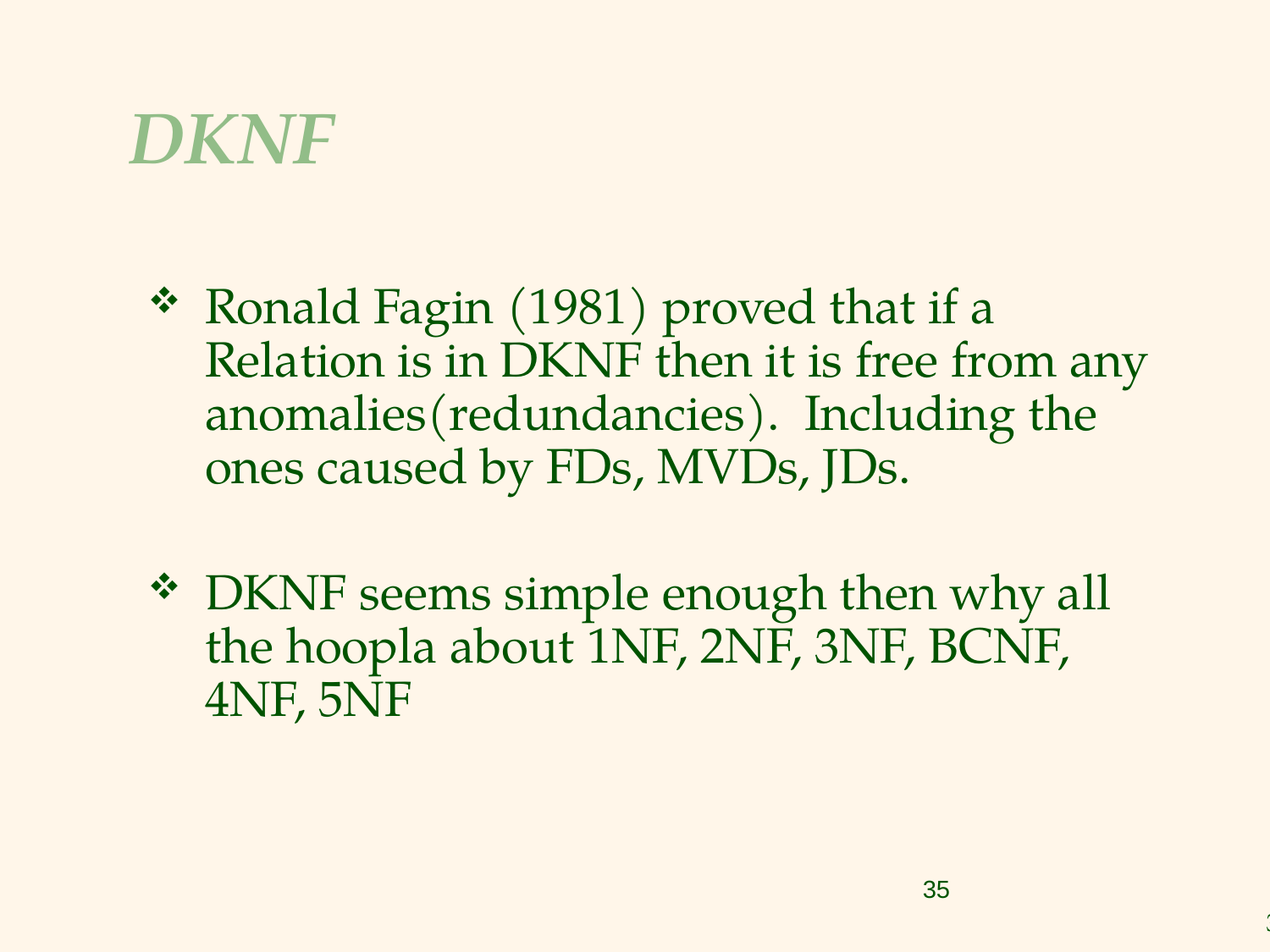

DKNF
Ronald Fagin (1981) proved that if a Relation is in DKNF then it is free from any anomalies(redundancies).  Including the ones caused by FDs, MVDs, JDs.

DKNF seems simple enough then why all the hoopla about 1NF, 2NF, 3NF, BCNF, 4NF, 5NF
35